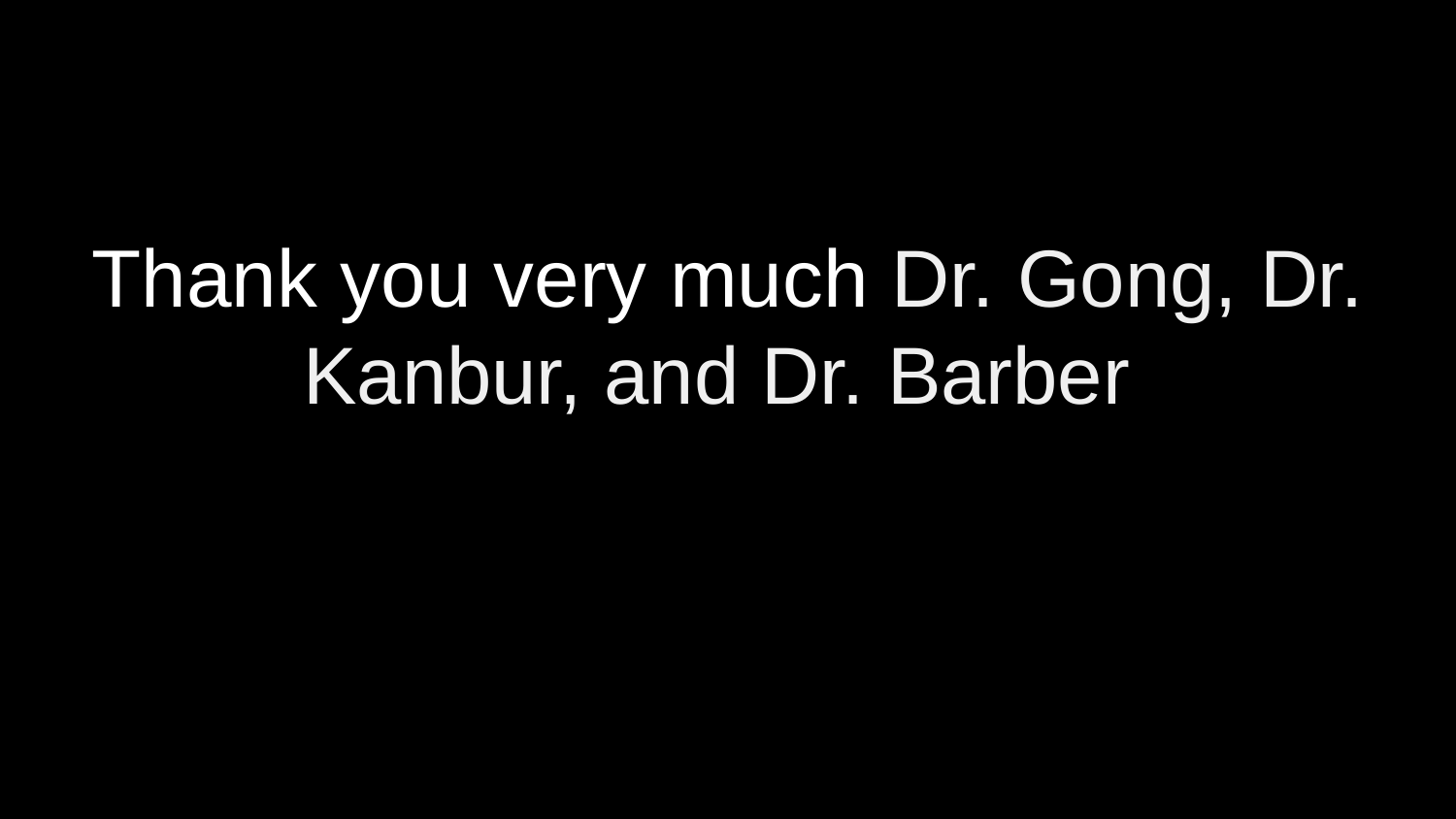

# Thank you very much Dr. Gong, Dr. Kanbur, and Dr. Barber